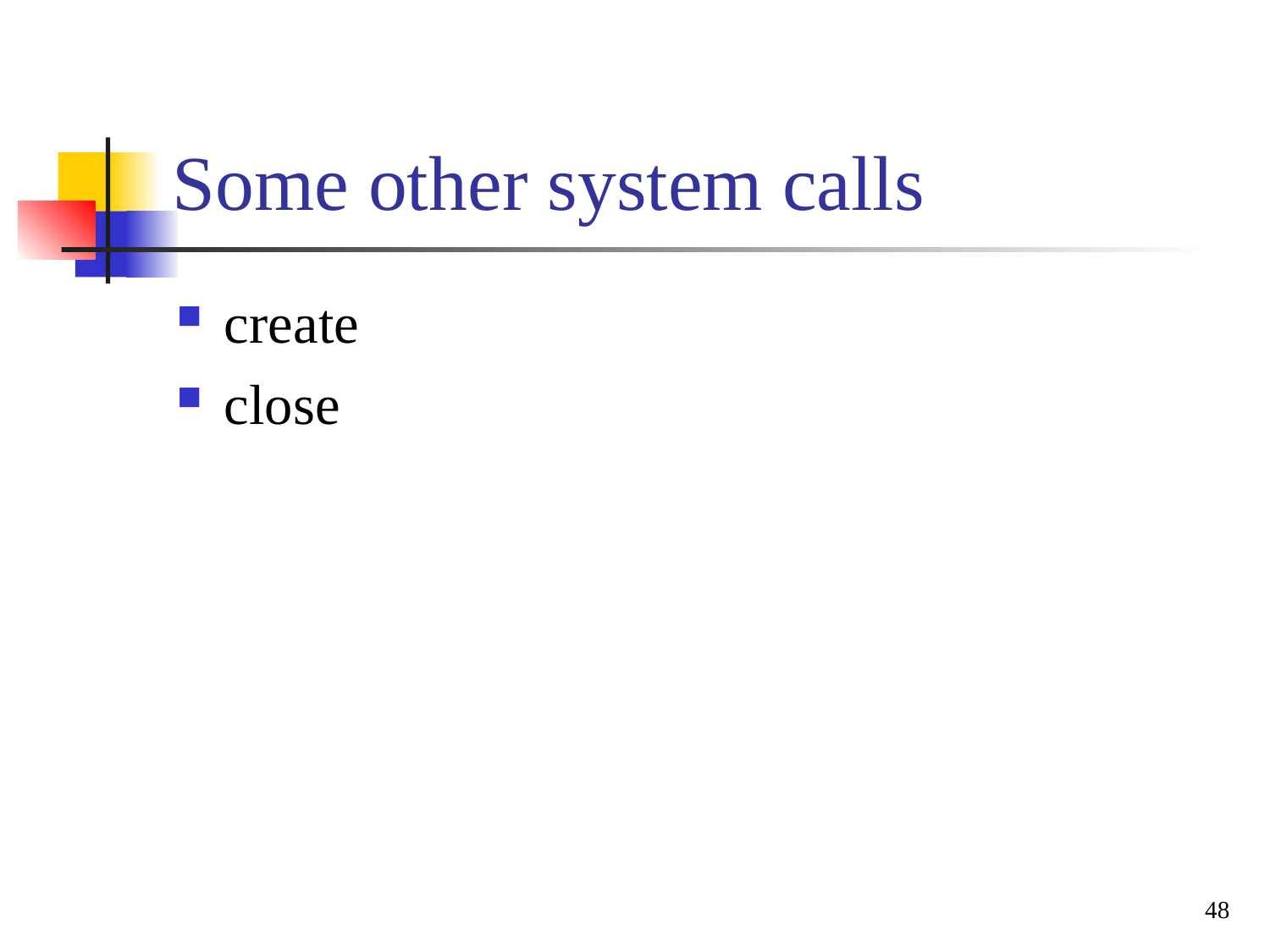

Some other system calls
create
close
48